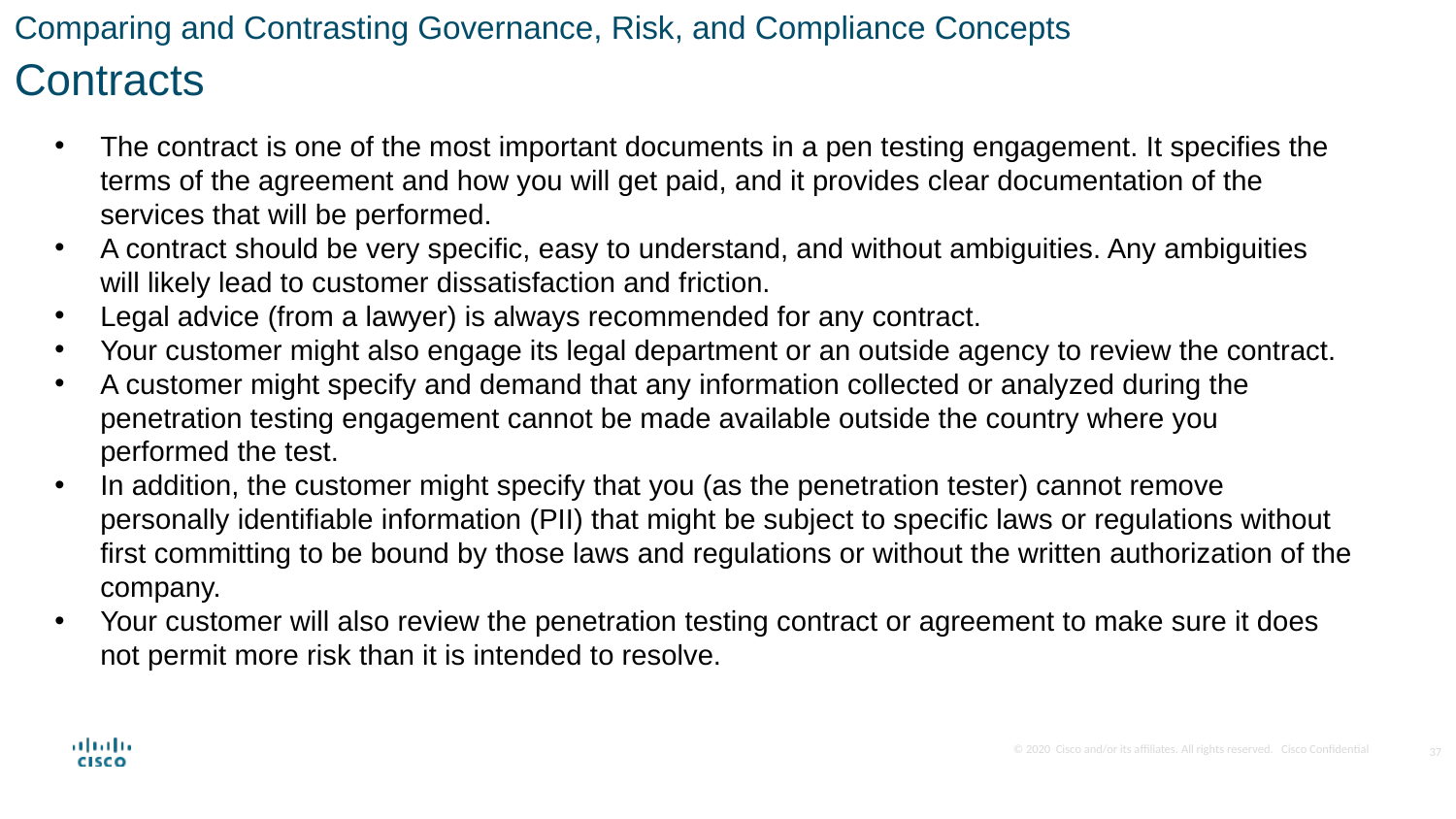

Comparing and Contrasting Governance, Risk, and Compliance Concepts
Contracts
The contract is one of the most important documents in a pen testing engagement. It specifies the terms of the agreement and how you will get paid, and it provides clear documentation of the services that will be performed.
A contract should be very specific, easy to understand, and without ambiguities. Any ambiguities will likely lead to customer dissatisfaction and friction.
Legal advice (from a lawyer) is always recommended for any contract.
Your customer might also engage its legal department or an outside agency to review the contract.
A customer might specify and demand that any information collected or analyzed during the penetration testing engagement cannot be made available outside the country where you performed the test.
In addition, the customer might specify that you (as the penetration tester) cannot remove personally identifiable information (PII) that might be subject to specific laws or regulations without first committing to be bound by those laws and regulations or without the written authorization of the company.
Your customer will also review the penetration testing contract or agreement to make sure it does not permit more risk than it is intended to resolve.
37